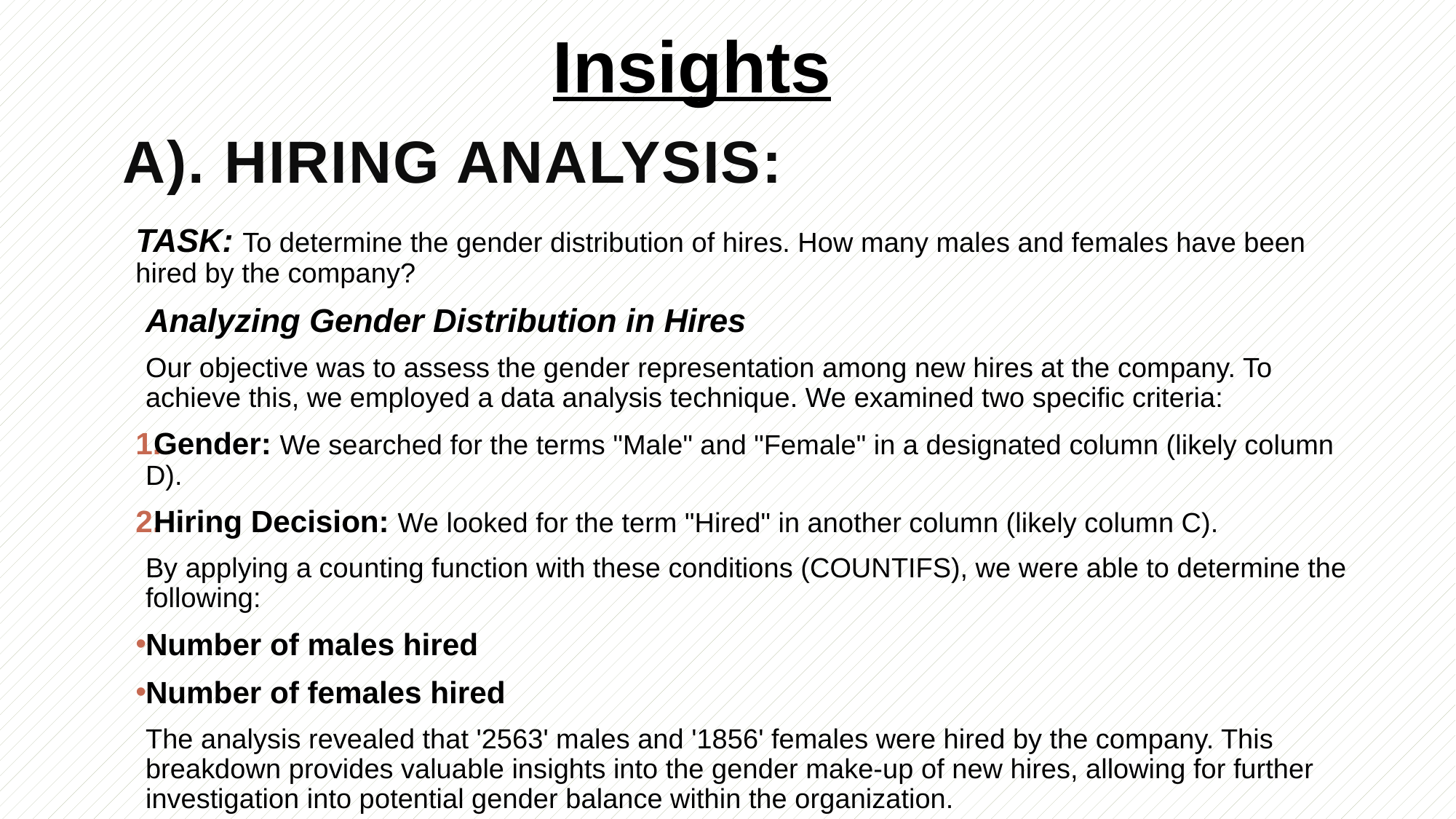

Insights
# A). Hiring Analysis:
TASK: To determine the gender distribution of hires. How many males and females have been hired by the company?
Analyzing Gender Distribution in Hires
Our objective was to assess the gender representation among new hires at the company. To achieve this, we employed a data analysis technique. We examined two specific criteria:
Gender: We searched for the terms "Male" and "Female" in a designated column (likely column D).
Hiring Decision: We looked for the term "Hired" in another column (likely column C).
By applying a counting function with these conditions (COUNTIFS), we were able to determine the following:
Number of males hired
Number of females hired
The analysis revealed that '2563' males and '1856' females were hired by the company. This breakdown provides valuable insights into the gender make-up of new hires, allowing for further investigation into potential gender balance within the organization.